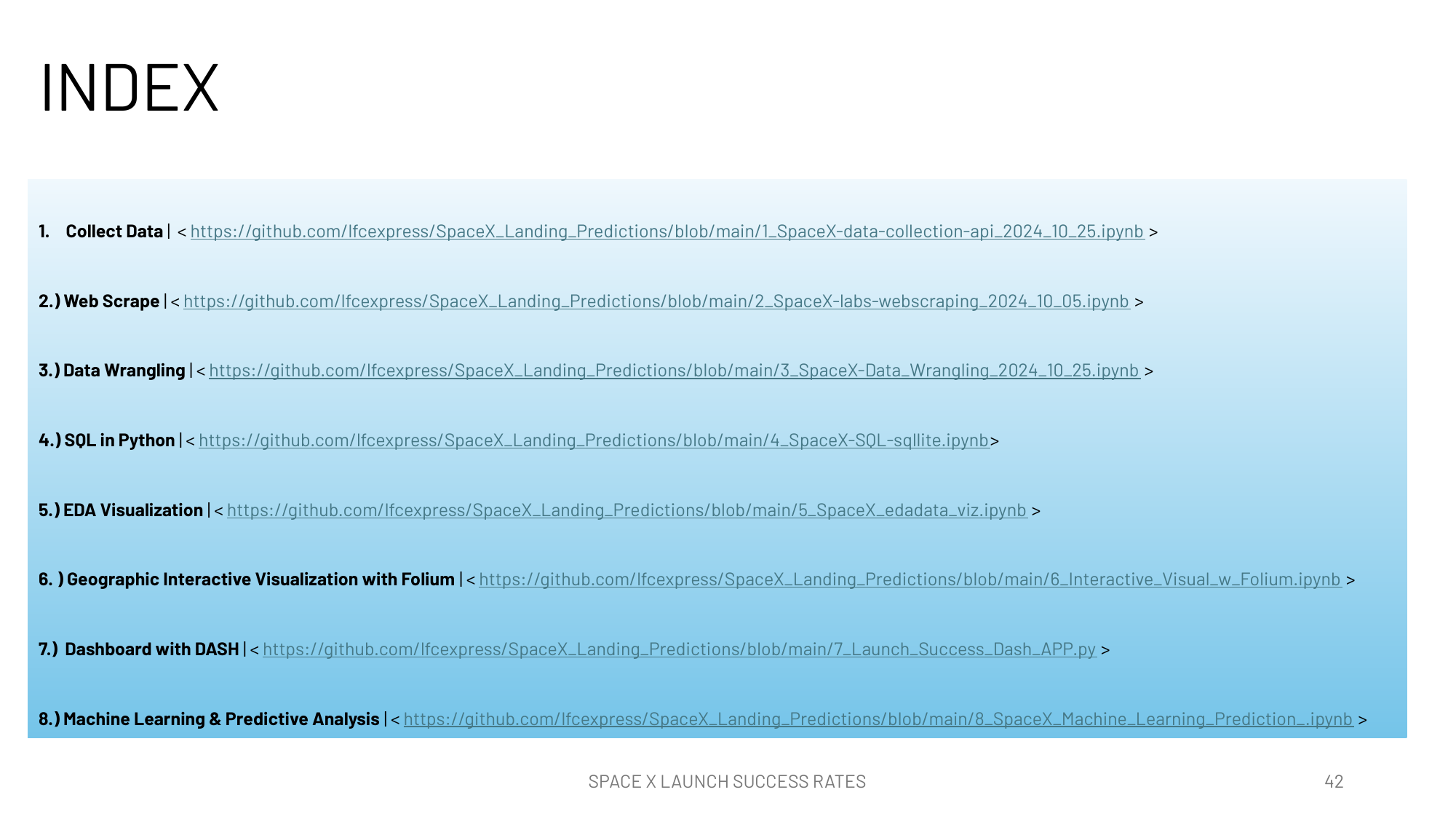

# INDEX

Collect Data |  < https://github.com/lfcexpress/SpaceX_Landing_Predictions/blob/main/1_SpaceX-data-collection-api_2024_10_25.ipynb >

2.) Web Scrape | < https://github.com/lfcexpress/SpaceX_Landing_Predictions/blob/main/2_SpaceX-labs-webscraping_2024_10_05.ipynb >

3.) Data Wrangling | < https://github.com/lfcexpress/SpaceX_Landing_Predictions/blob/main/3_SpaceX-Data_Wrangling_2024_10_25.ipynb >

4.) SQL in Python | < https://github.com/lfcexpress/SpaceX_Landing_Predictions/blob/main/4_SpaceX-SQL-sqllite.ipynb>

5.) EDA Visualization | < https://github.com/lfcexpress/SpaceX_Landing_Predictions/blob/main/5_SpaceX_edadata_viz.ipynb >

6. ) Geographic Interactive Visualization with Folium | < https://github.com/lfcexpress/SpaceX_Landing_Predictions/blob/main/6_Interactive_Visual_w_Folium.ipynb >

7.)  Dashboard with DASH | < https://github.com/lfcexpress/SpaceX_Landing_Predictions/blob/main/7_Launch_Success_Dash_APP.py >

8.) Machine Learning & Predictive Analysis | < https://github.com/lfcexpress/SpaceX_Landing_Predictions/blob/main/8_SpaceX_Machine_Learning_Prediction_.ipynb >
SPACE X LAUNCH SUCCESS RATES
42